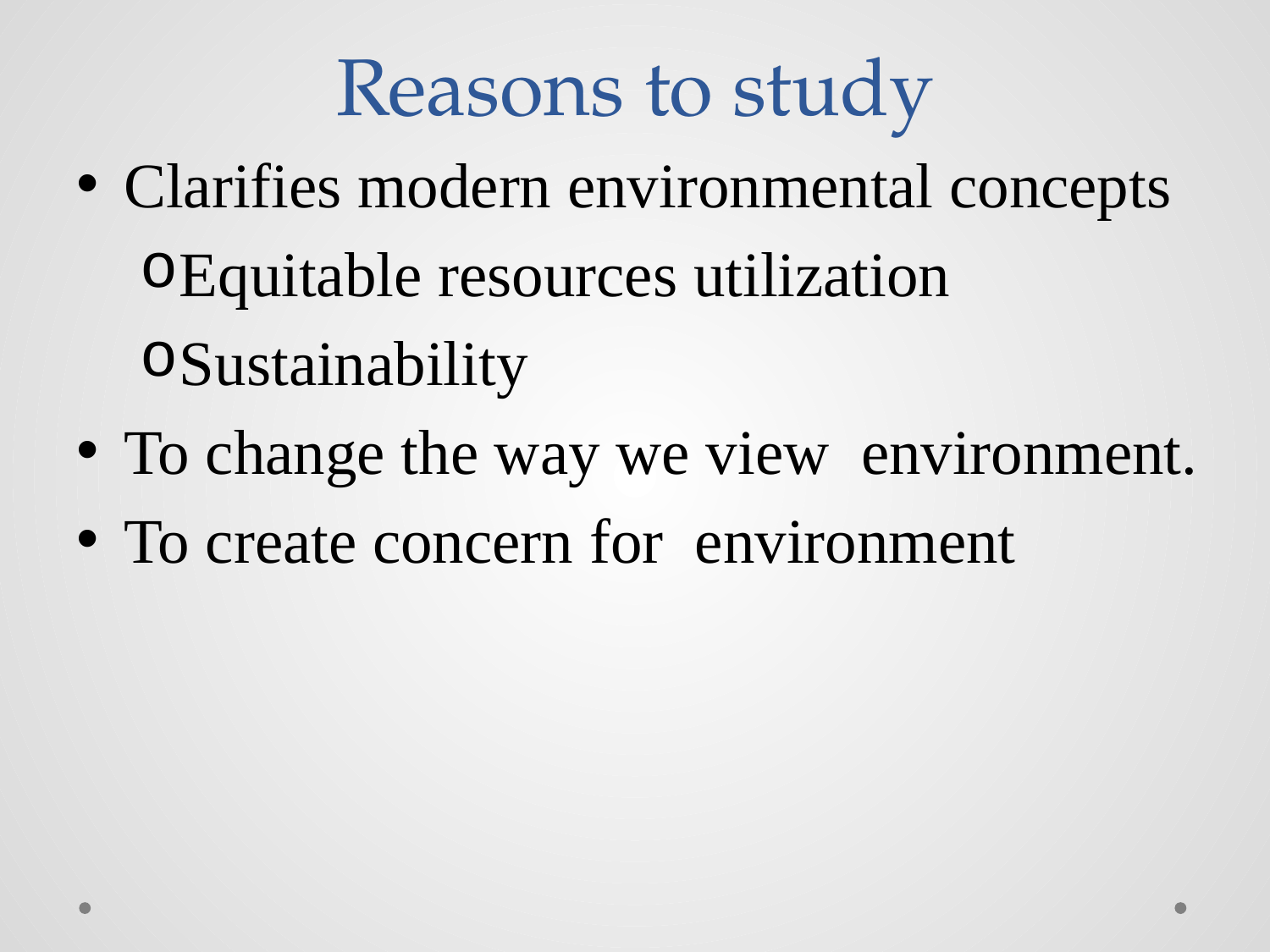

# Reasons to study
Clarifies modern environmental concepts
Equitable resources utilization
Sustainability
To change the way we view  environment.
To create concern for  environment